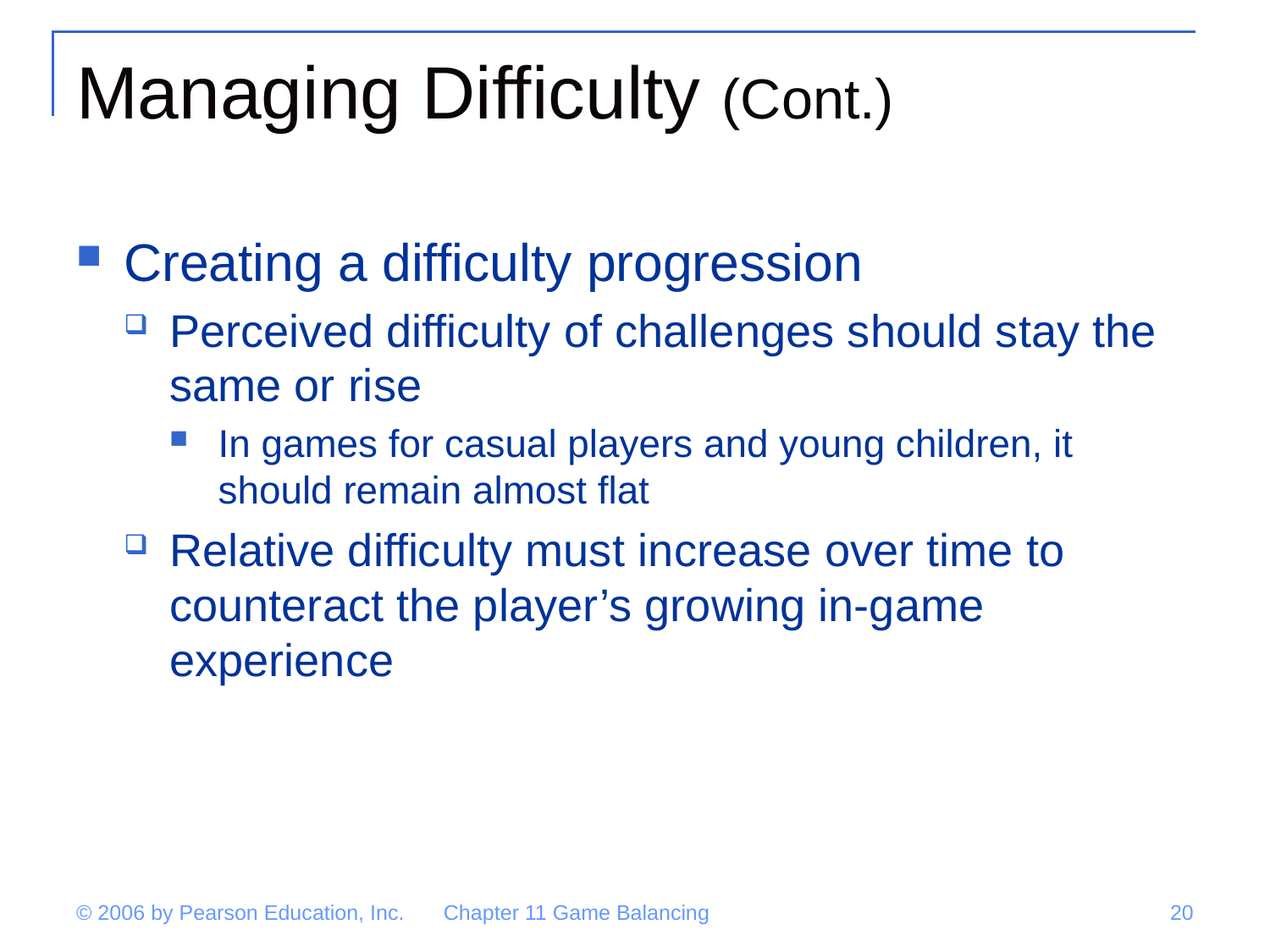

# Managing Difficulty (Cont.)
Creating a difficulty progression
Perceived difficulty of challenges should stay the same or rise
In games for casual players and young children, it should remain almost flat
Relative difficulty must increase over time to counteract the player’s growing in-game experience
© 2006 by Pearson Education, Inc.
Chapter 11 Game Balancing
20